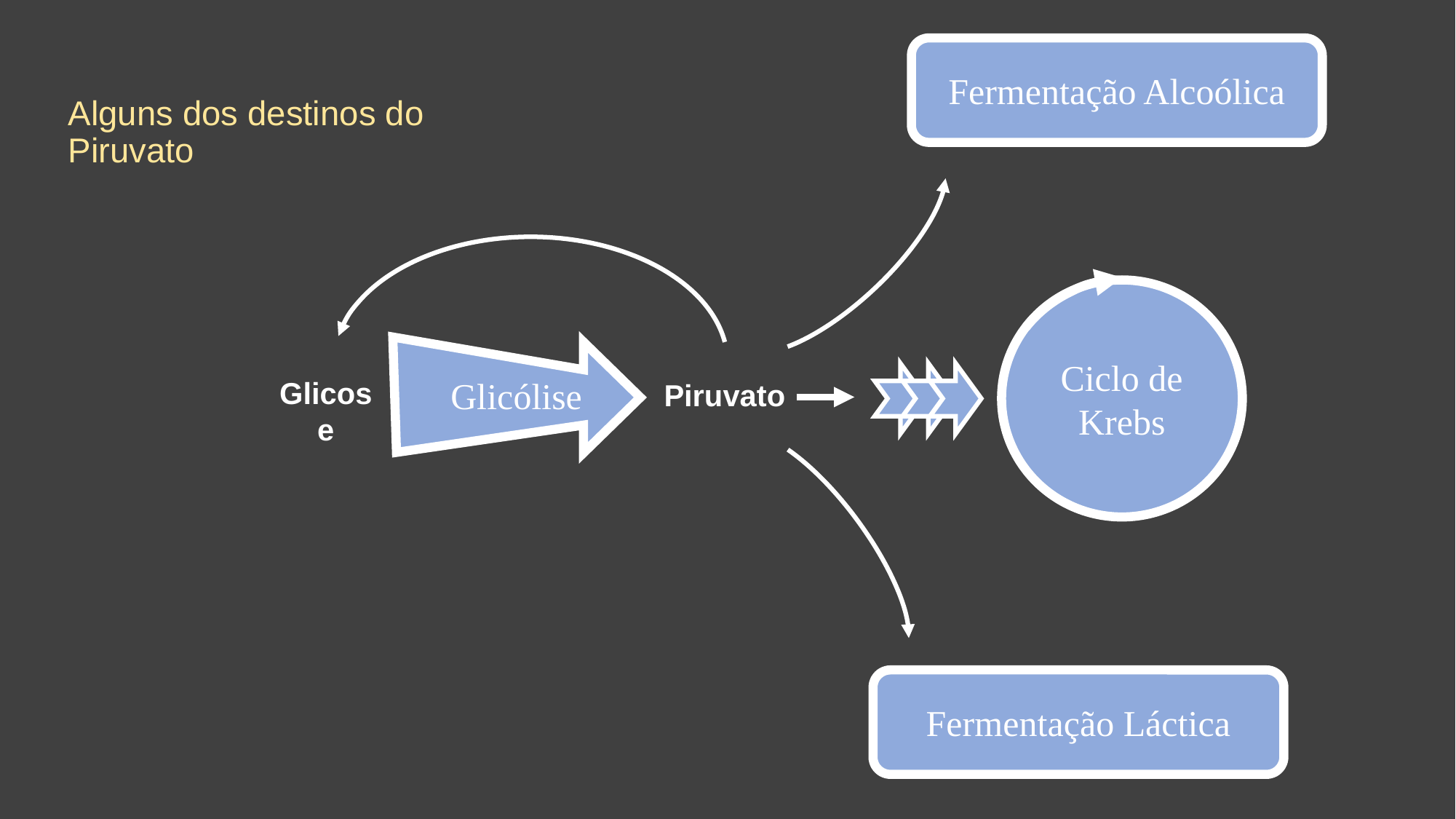

Fermentação Alcoólica
# Alguns dos destinos do Piruvato

Ciclo de Krebs
Glicólise

Glicose
Piruvato

Fermentação Láctica